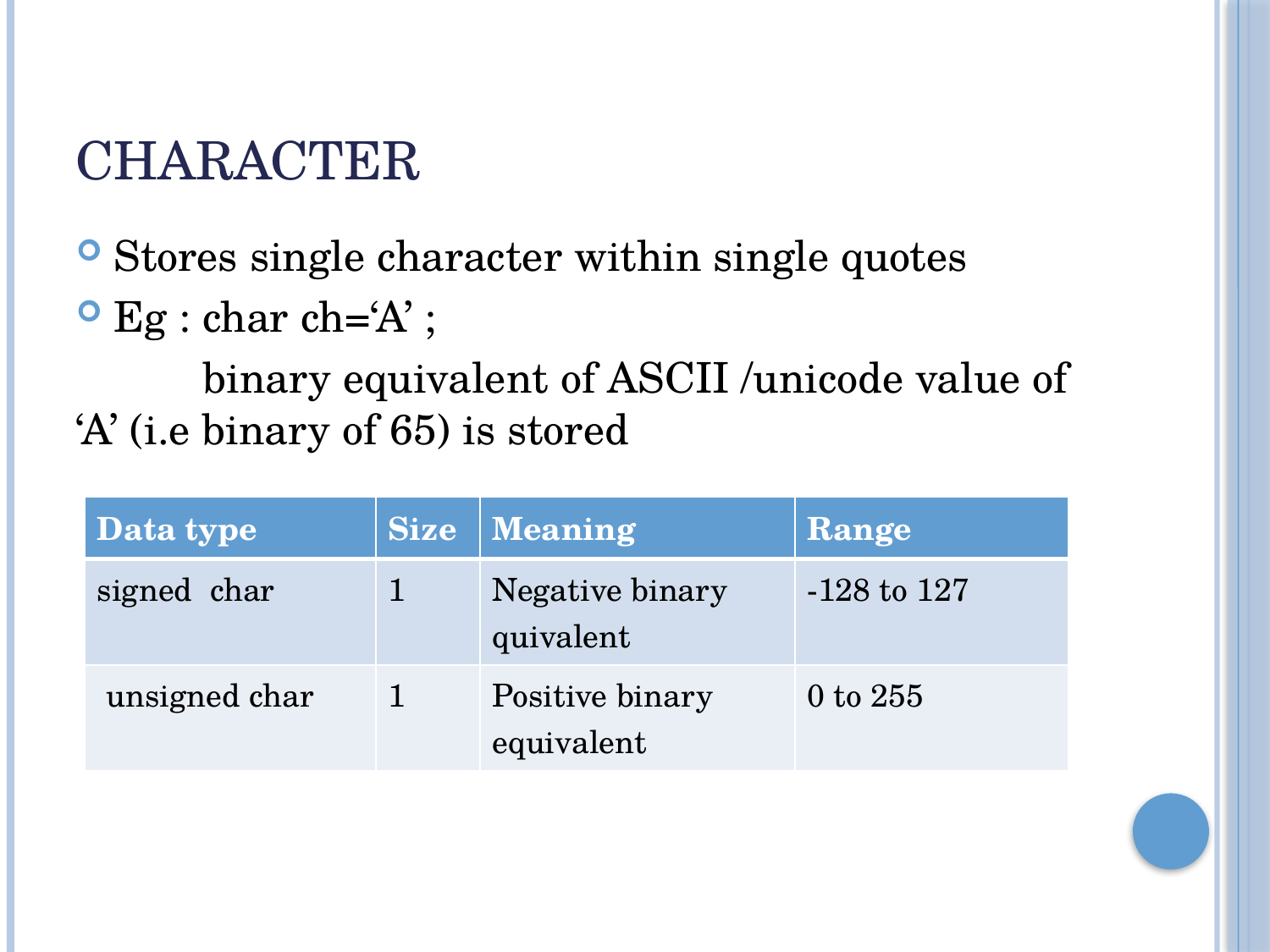

# Character
Stores single character within single quotes
Eg : char ch=‘A’ ;
	binary equivalent of ASCII /unicode value of ‘A’ (i.e binary of 65) is stored

| Data type | Size | Meaning | Range |
| --- | --- | --- | --- |
| signed char | 1 | Negative binary quivalent | -128 to 127 |
| unsigned char | 1 | Positive binary equivalent | 0 to 255 |